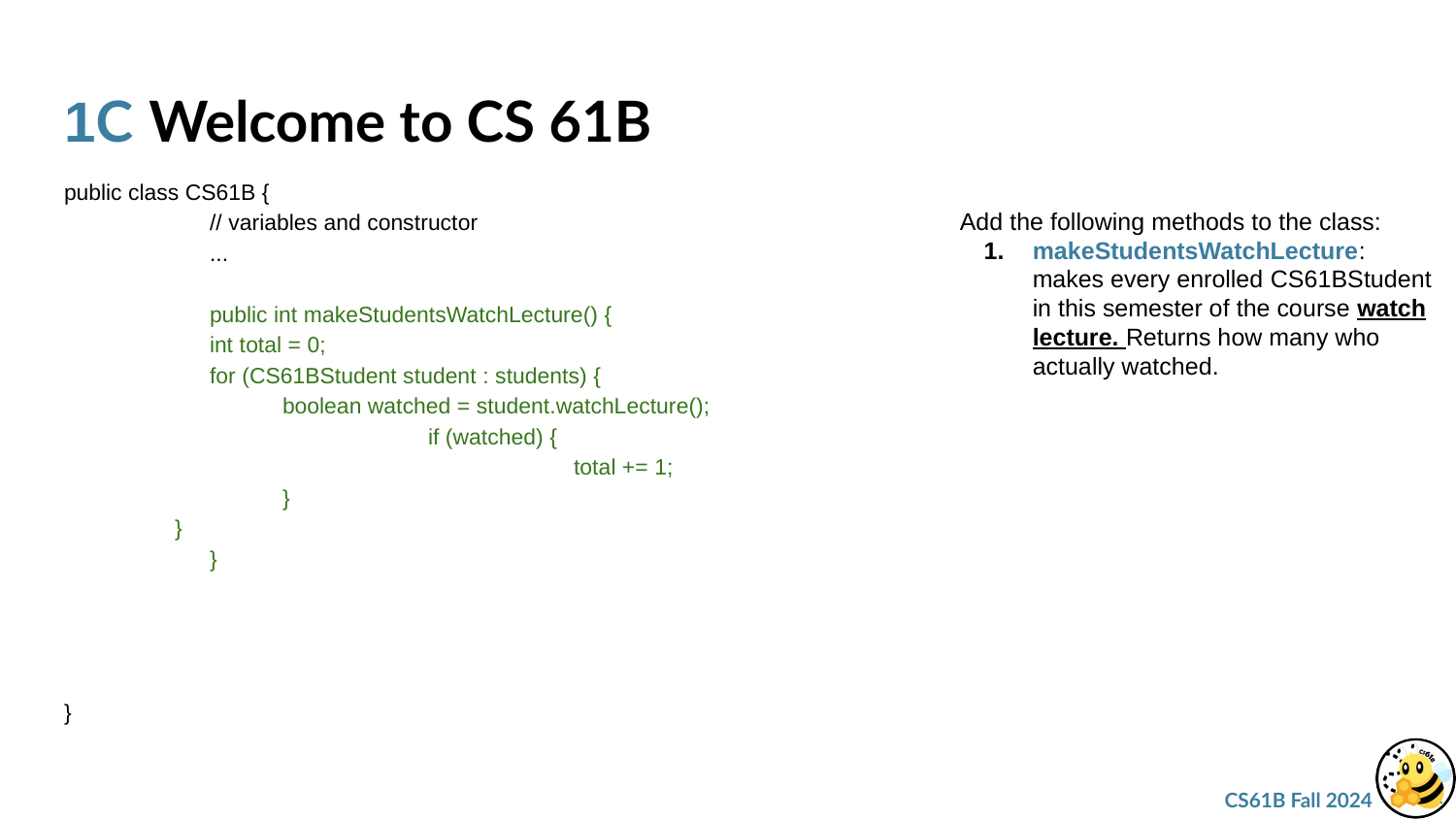

# 1C Welcome to CS 61B
public class CS61B {
	// variables and constructor
	...

	public int makeStudentsWatchLecture() {
int total = 0;
for (CS61BStudent student : students) {
      	boolean watched = student.watchLecture();
		if (watched) {
			total += 1;
}
      }
    	}

}

}
Add the following methods to the class:
makeStudentsWatchLecture: makes every enrolled CS61BStudent in this semester of the course watch lecture. Returns how many who actually watched.